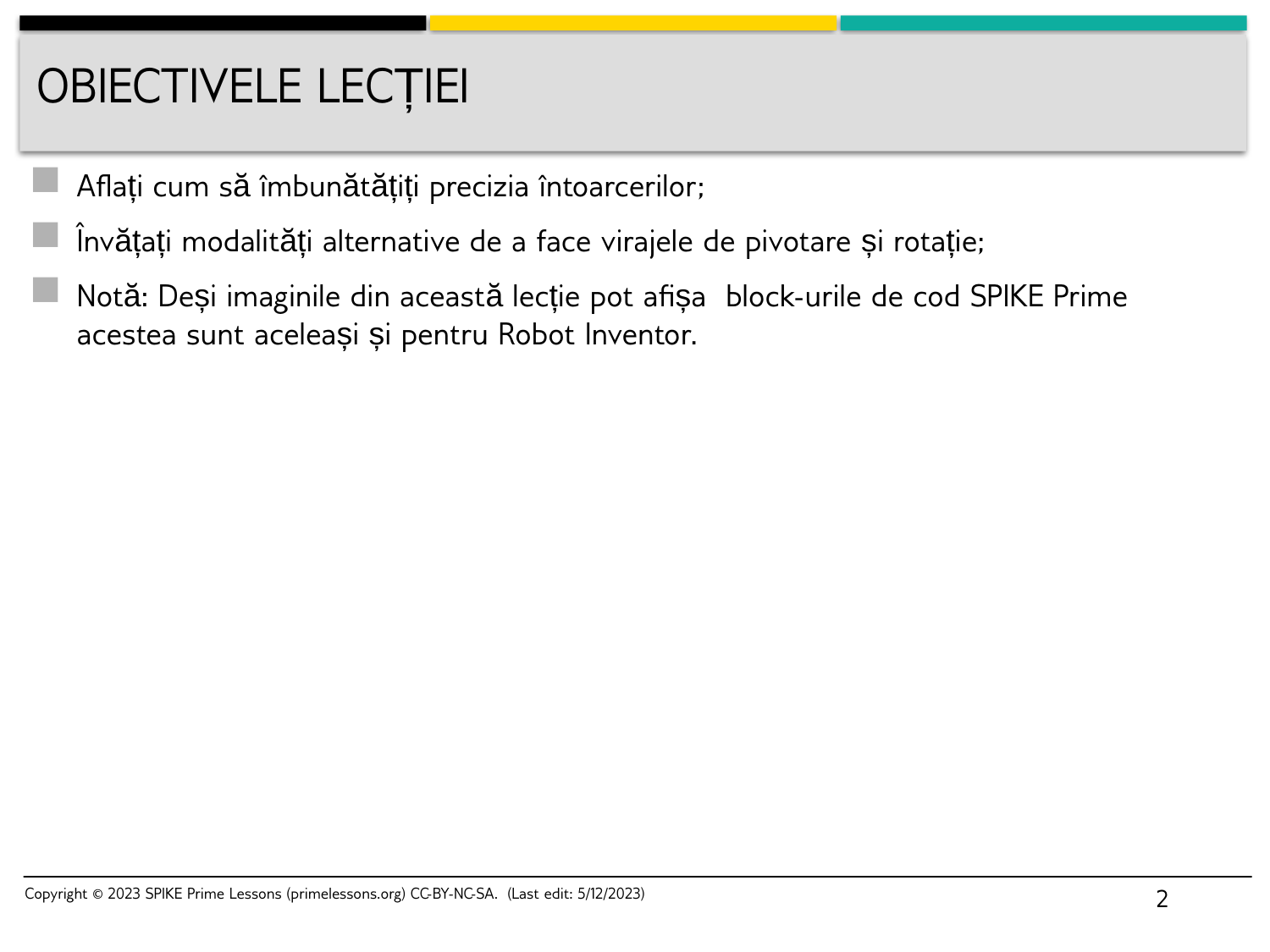

# Obiectivele lecției
Aflați cum să îmbunătățiți precizia întoarcerilor;
Învățați modalități alternative de a face virajele de pivotare și rotație;
Notă: Deși imaginile din această lecție pot afișa  block-urile de cod SPIKE Prime acestea sunt aceleași și pentru Robot Inventor.

2
Copyright © 2023 SPIKE Prime Lessons (primelessons.org) CC-BY-NC-SA.  (Last edit: 5/12/2023)